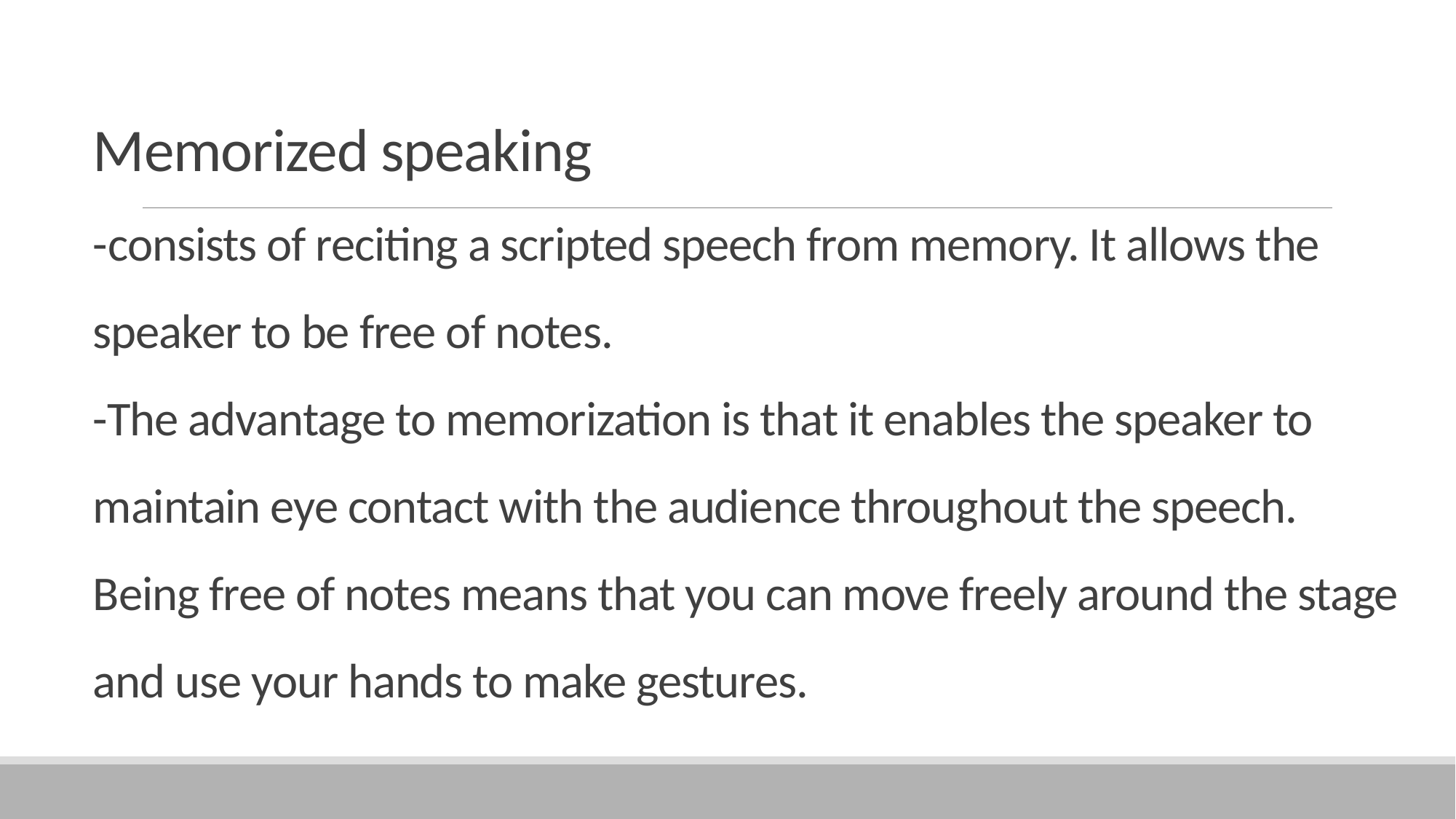

# Memorized speaking -consists of reciting a scripted speech from memory. It allows the speaker to be free of notes. -The advantage to memorization is that it enables the speaker to maintain eye contact with the audience throughout the speech. Being free of notes means that you can move freely around the stage and use your hands to make gestures.